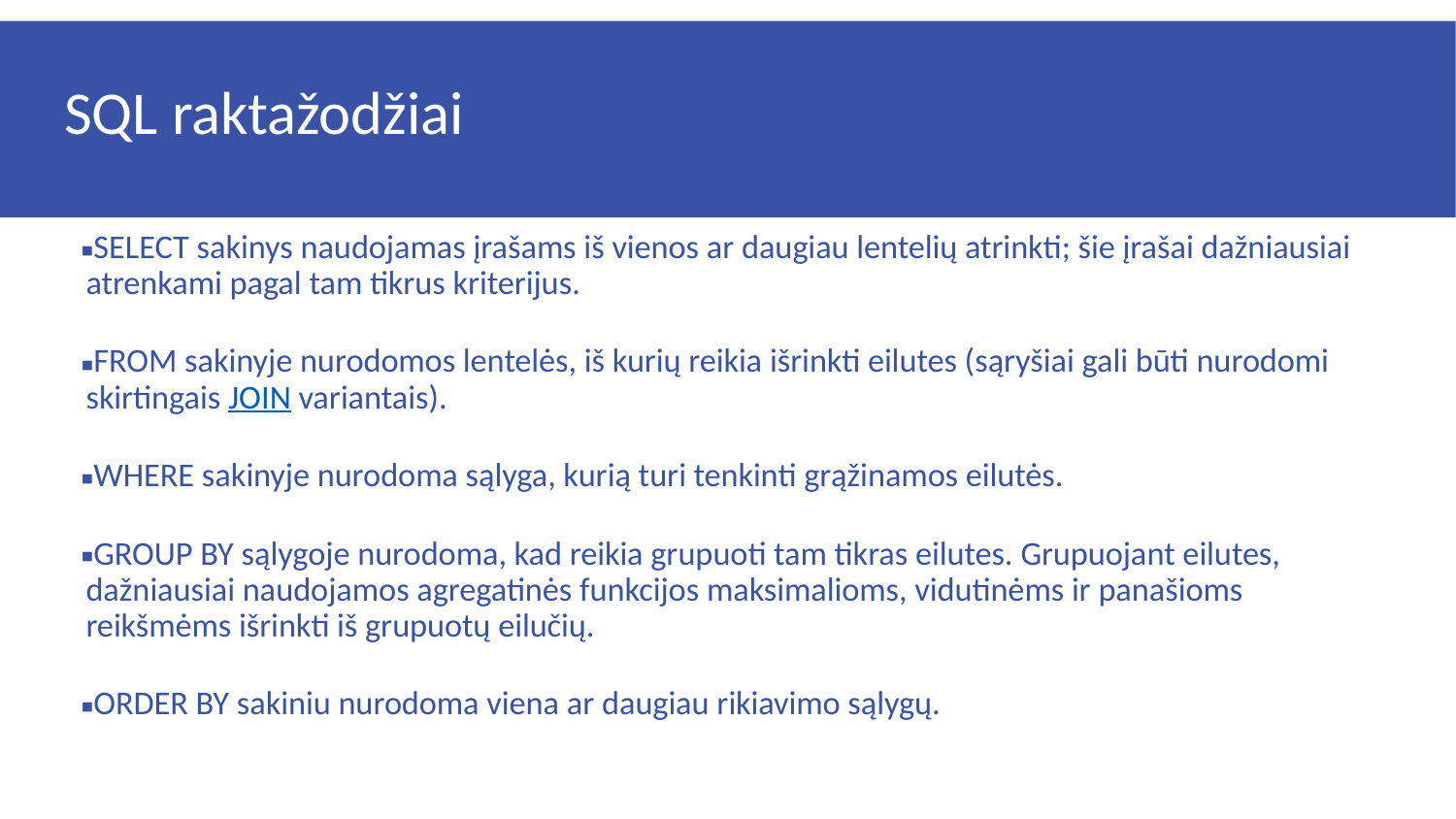

# SQL raktažodžiai
SELECT sakinys naudojamas įrašams iš vienos ar daugiau lentelių atrinkti; šie įrašai dažniausiai atrenkami pagal tam tikrus kriterijus.

FROM sakinyje nurodomos lentelės, iš kurių reikia išrinkti eilutes (sąryšiai gali būti nurodomi skirtingais JOIN variantais).

WHERE sakinyje nurodoma sąlyga, kurią turi tenkinti grąžinamos eilutės.

GROUP BY sąlygoje nurodoma, kad reikia grupuoti tam tikras eilutes. Grupuojant eilutes, dažniausiai naudojamos agregatinės funkcijos maksimalioms, vidutinėms ir panašioms reikšmėms išrinkti iš grupuotų eilučių.

ORDER BY sakiniu nurodoma viena ar daugiau rikiavimo sąlygų.